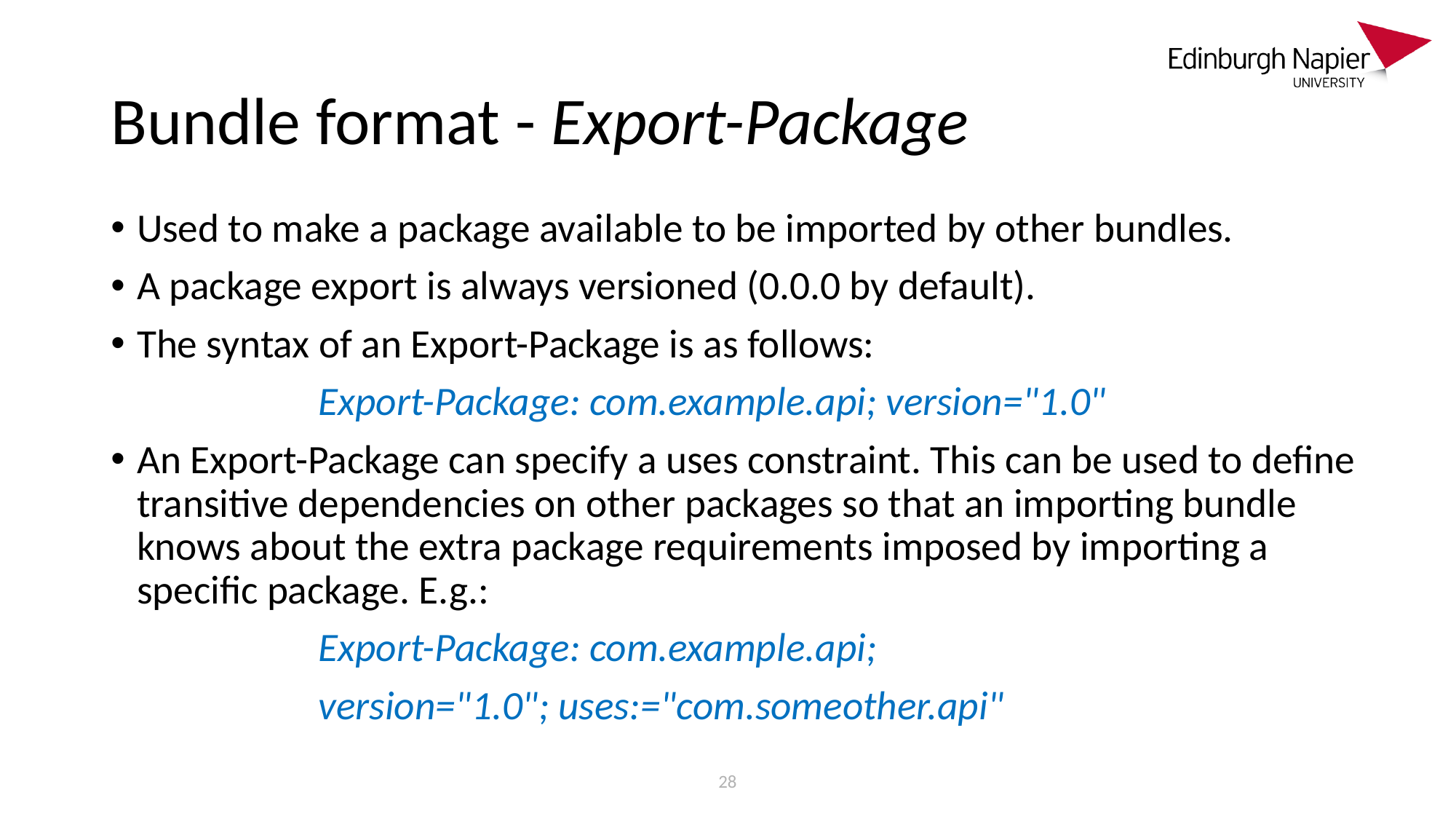

# Bundle format - Export-Package
Used to make a package available to be imported by other bundles.
A package export is always versioned (0.0.0 by default).
The syntax of an Export-Package is as follows:
		Export-Package: com.example.api; version="1.0"
An Export-Package can specify a uses constraint. This can be used to define transitive dependencies on other packages so that an importing bundle knows about the extra package requirements imposed by importing a specific package. E.g.:
		Export-Package: com.example.api;
		version="1.0"; uses:="com.someother.api"
28